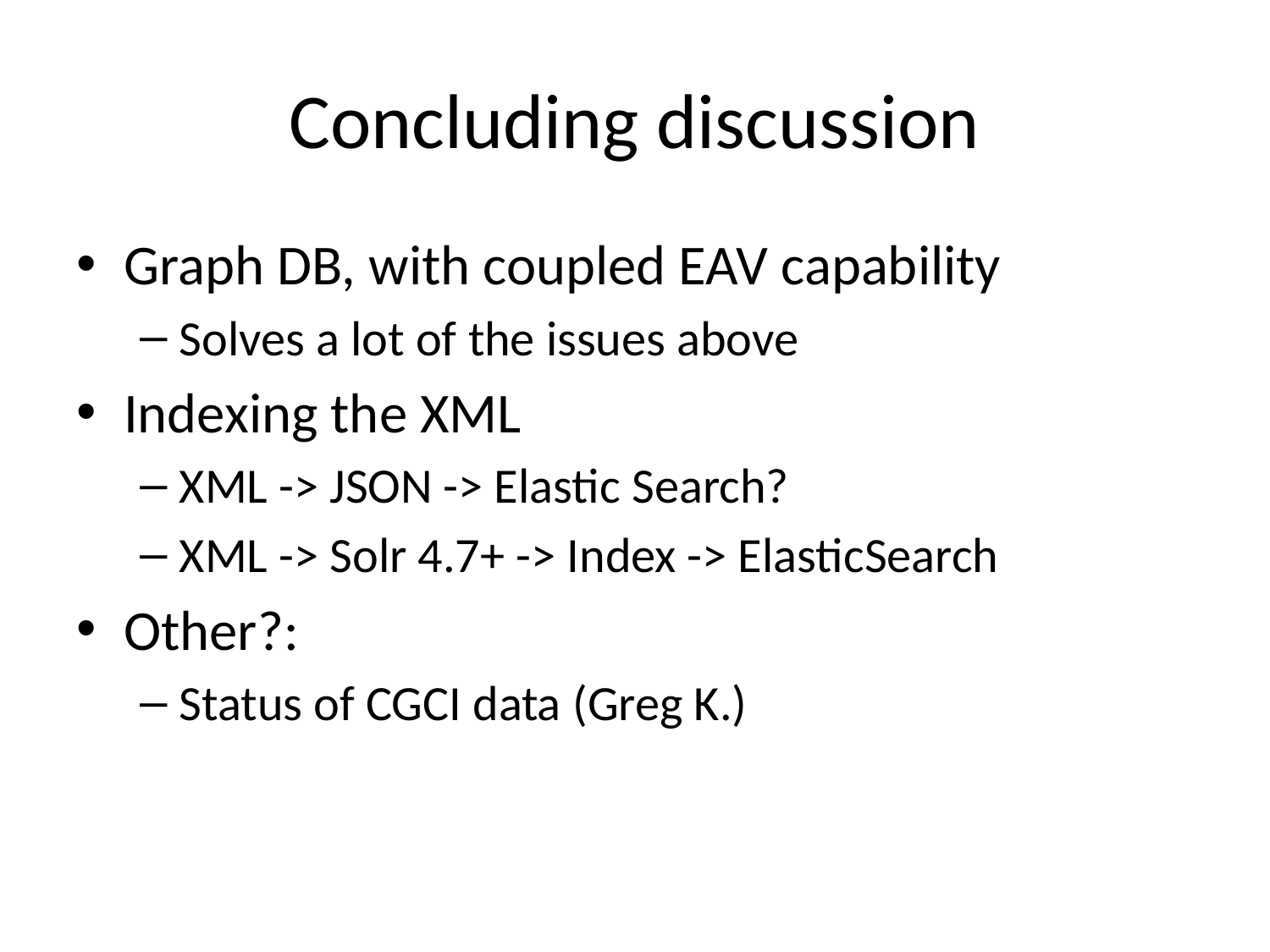

# Concluding discussion
Graph DB, with coupled EAV capability
Solves a lot of the issues above
Indexing the XML
XML -> JSON -> Elastic Search?
XML -> Solr 4.7+ -> Index -> ElasticSearch
Other?:
Status of CGCI data (Greg K.)